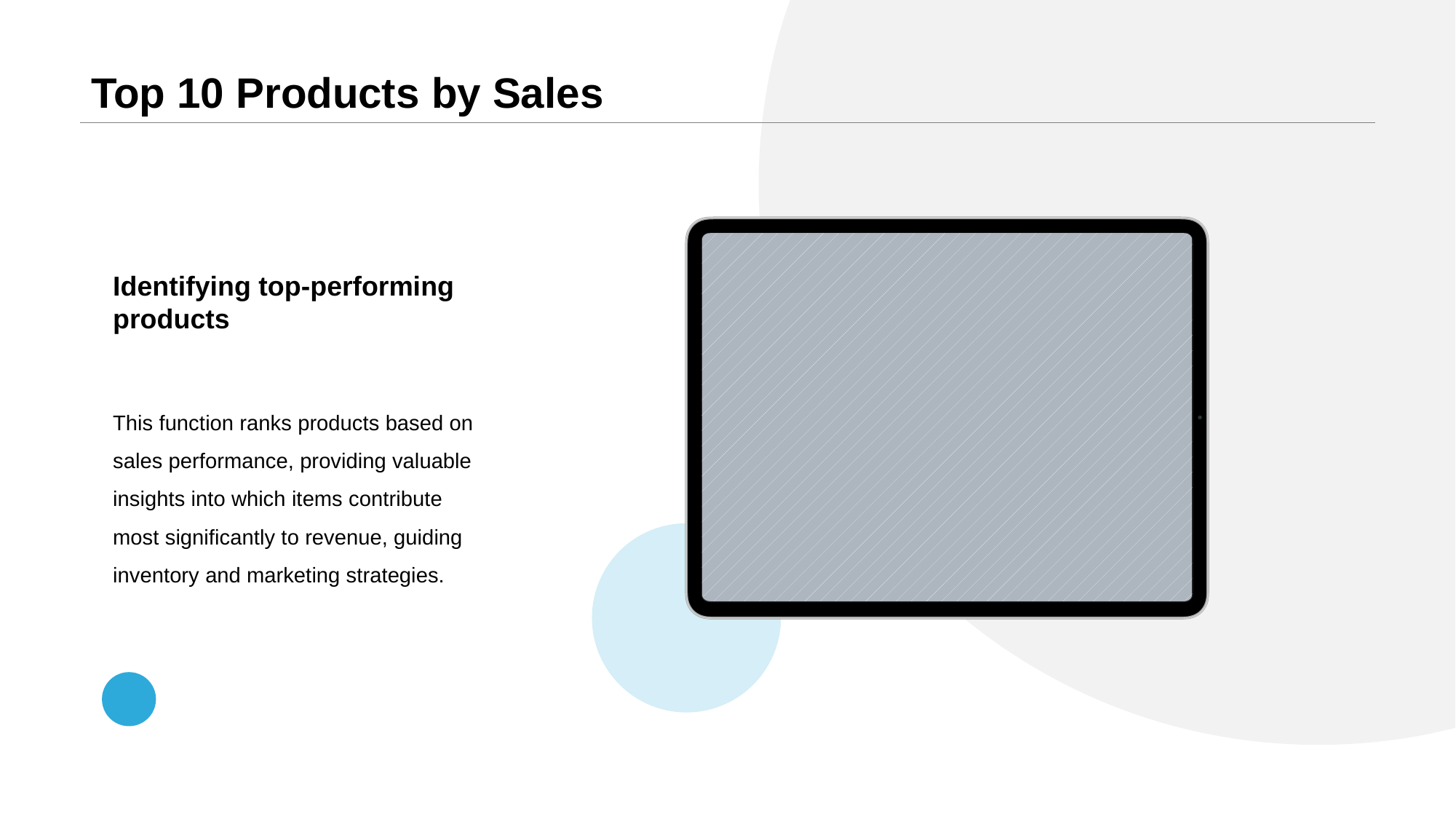

# Top 10 Products by Sales

Identifying top-performing products
This function ranks products based on sales performance, providing valuable insights into which items contribute most significantly to revenue, guiding inventory and marketing strategies.